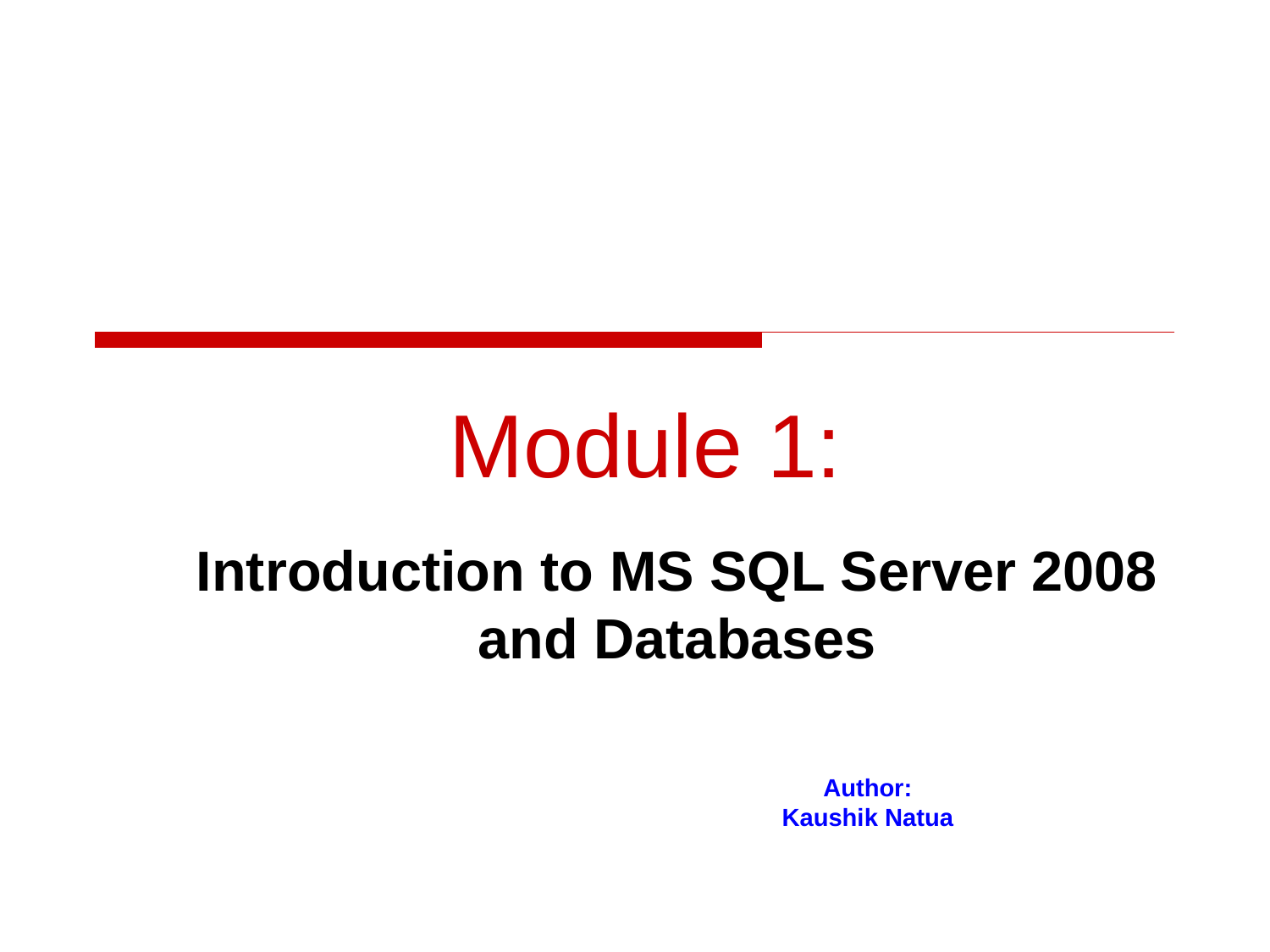

# Module 1:
Introduction to MS SQL Server 2008 and Databases

Author:
Kaushik Natua